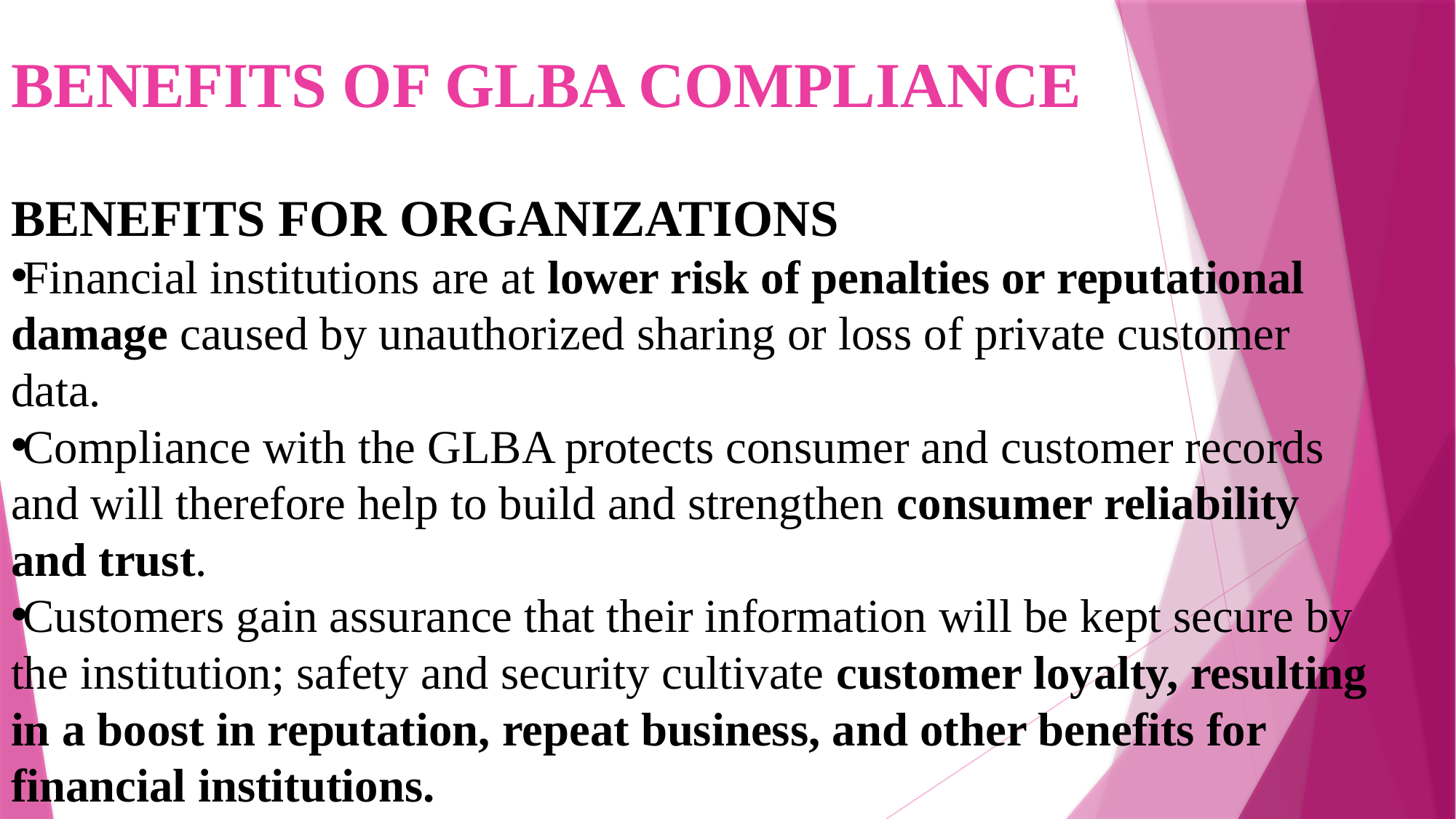

BENEFITS OF GLBA COMPLIANCE

Benefits for organizations
Financial institutions are at lower risk of penalties or reputational damage caused by unauthorized sharing or loss of private customer data.
Compliance with the GLBA protects consumer and customer records and will therefore help to build and strengthen consumer reliability and trust.
Customers gain assurance that their information will be kept secure by the institution; safety and security cultivate customer loyalty, resulting in a boost in reputation, repeat business, and other benefits for financial institutions.